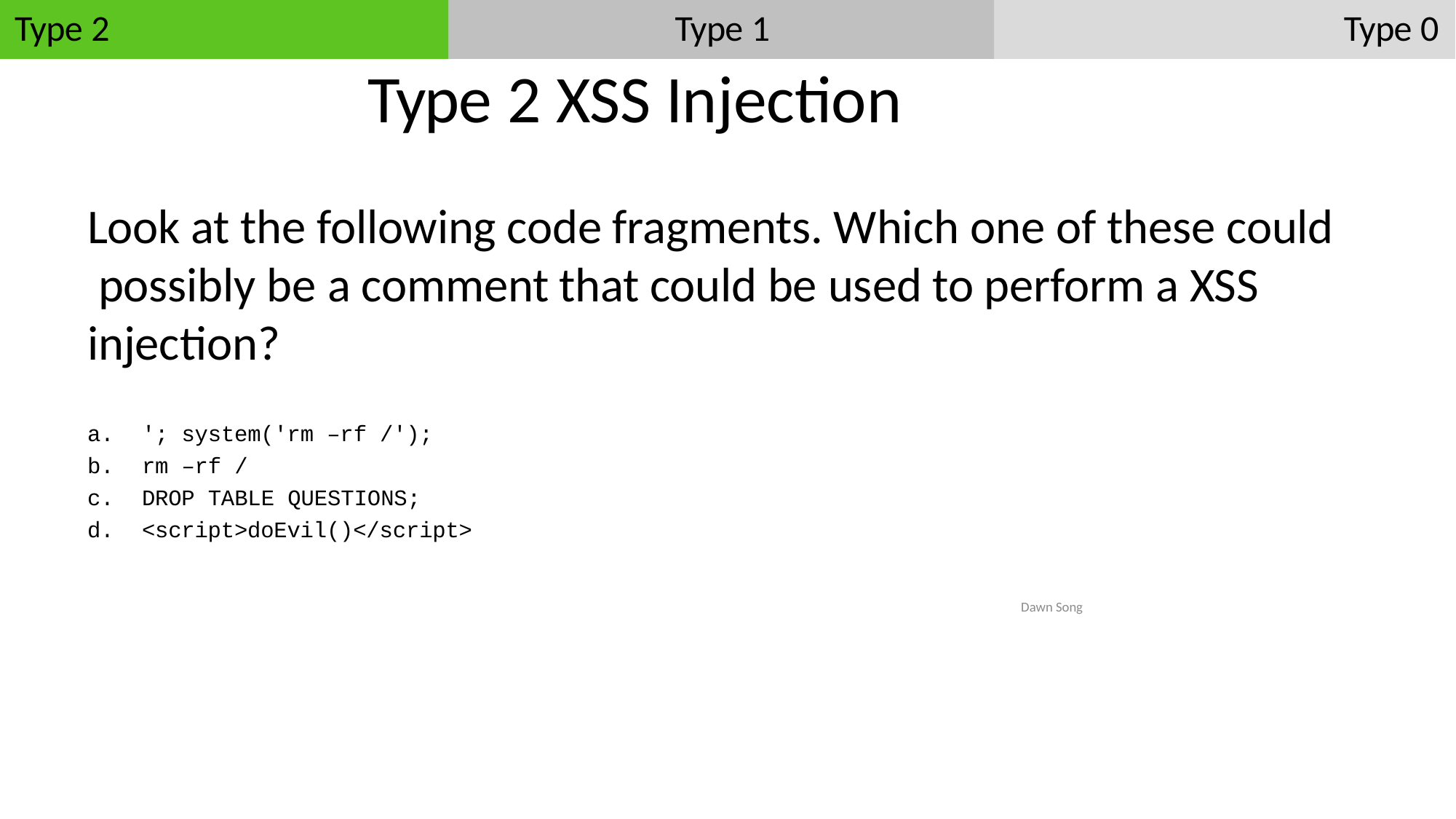

Type 0
Type 2	Type 1
# Type 2 XSS Injection
Look at the following code fragments. Which one of these could  possibly be a comment that could be used to perform a XSS  injection?
'; system('rm –rf /');
rm –rf /
DROP TABLE QUESTIONS;
<script>doEvil()</script>
Dawn Song